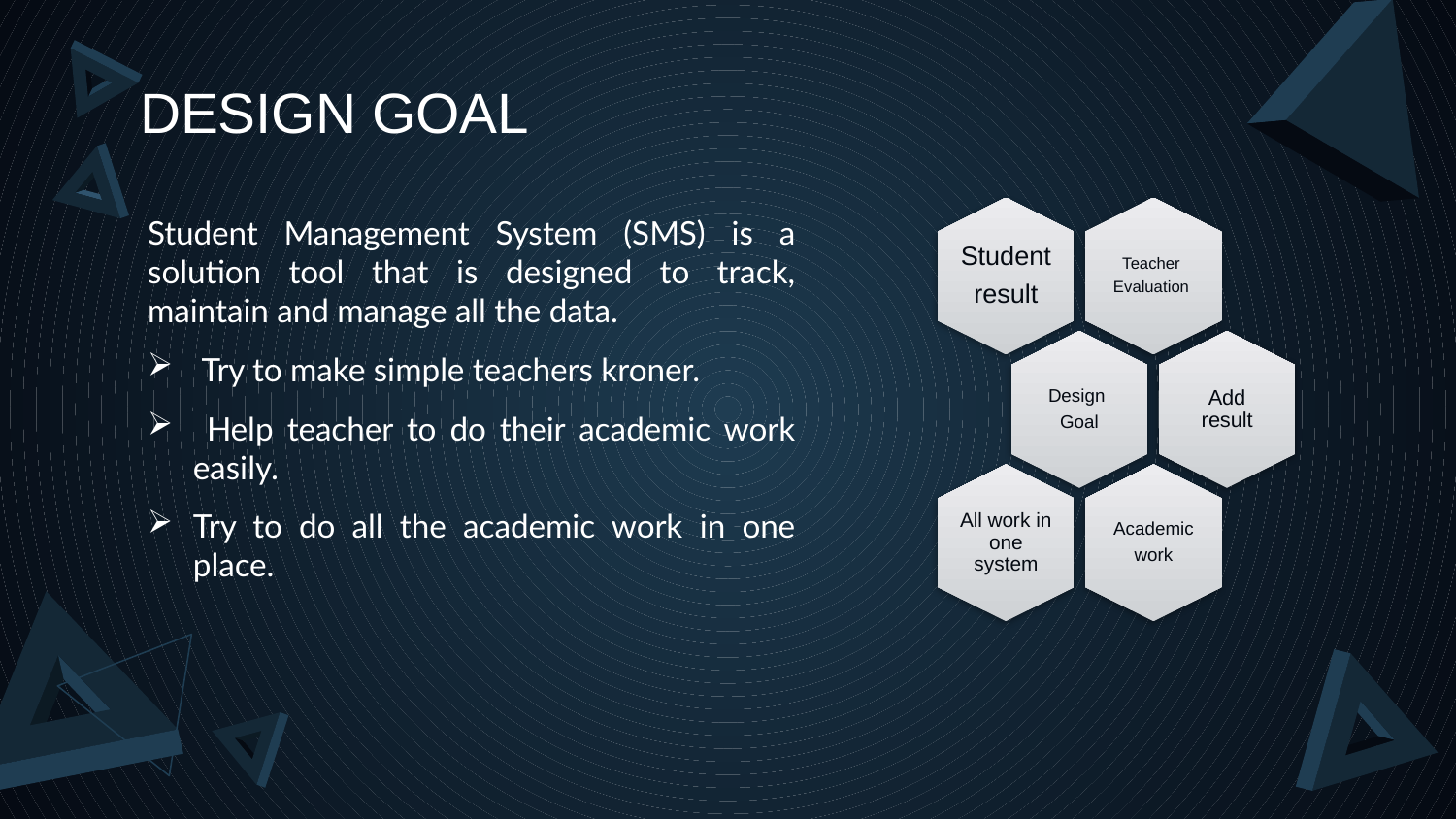

# DESIGN GOAL
Teacher
Evaluation
Student
result
Design
Goal
Add result
Academic
work
All work in one system
Student Management System (SMS) is a solution tool that is designed to track, maintain and manage all the data.
 Try to make simple teachers kroner.
 Help teacher to do their academic work easily.
Try to do all the academic work in one place.